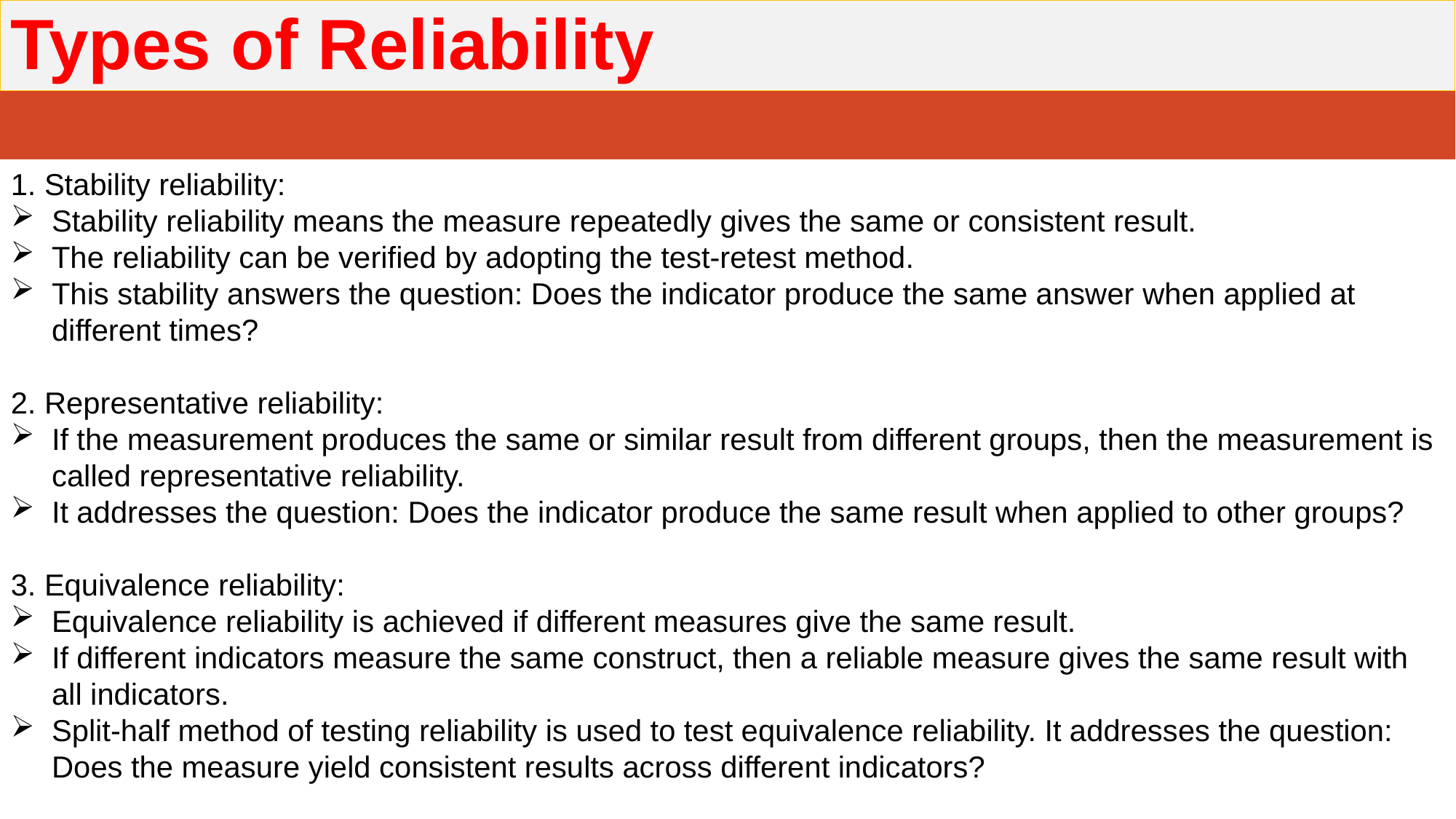

# Types of Reliability
1. Stability reliability:
Stability reliability means the measure repeatedly gives the same or consistent result.
The reliability can be verified by adopting the test-retest method.
This stability answers the question: Does the indicator produce the same answer when applied at different times?

2. Representative reliability:
If the measurement produces the same or similar result from different groups, then the measurement is called representative reliability.
It addresses the question: Does the indicator produce the same result when applied to other groups?

3. Equivalence reliability:
Equivalence reliability is achieved if different measures give the same result.
If different indicators measure the same construct, then a reliable measure gives the same result with all indicators.
Split-half method of testing reliability is used to test equivalence reliability. It addresses the question: Does the measure yield consistent results across different indicators?